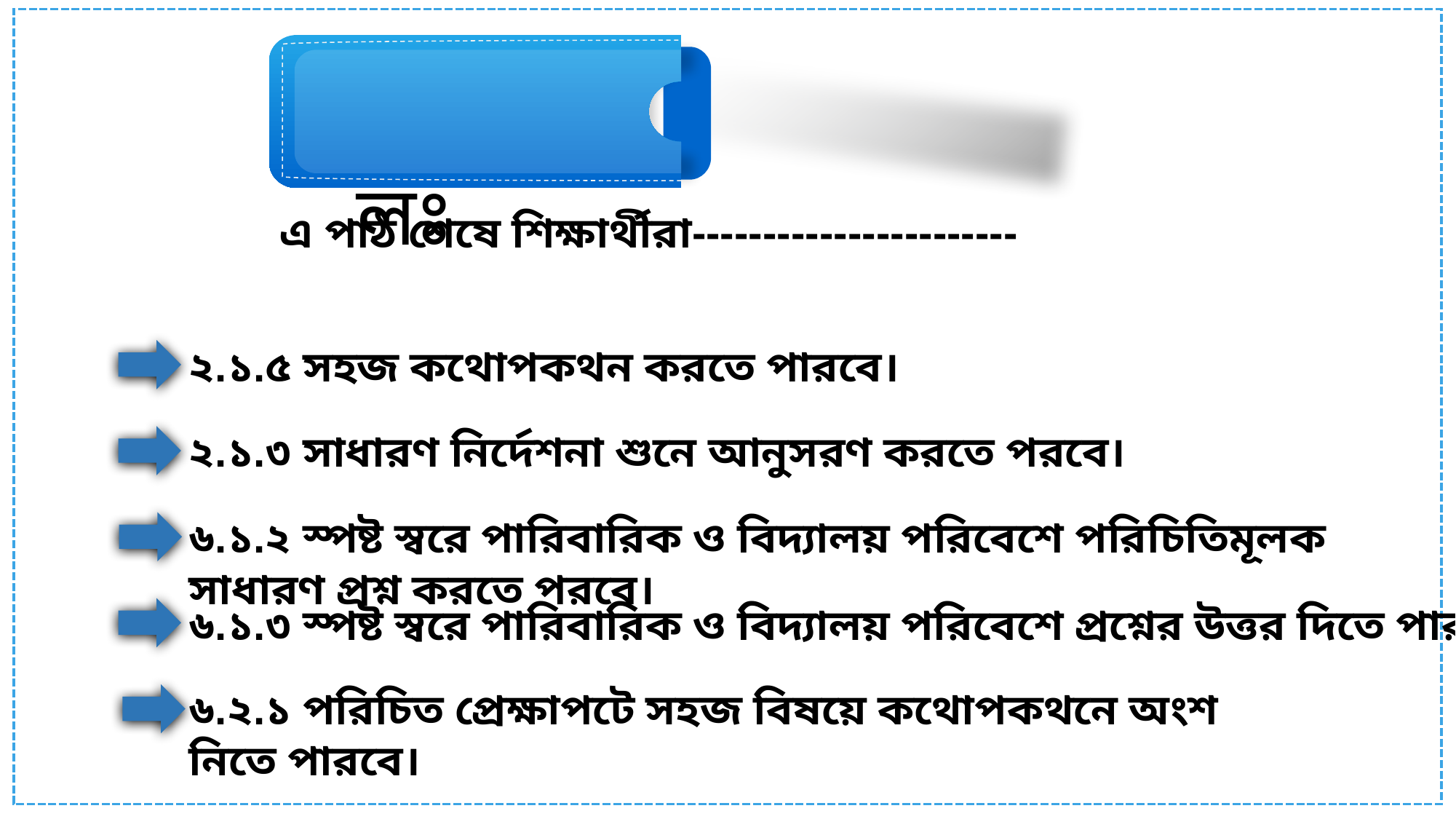

শিখনফলঃ

এ পাঠ শেষে শিক্ষার্থীরা-----------------------
২.১.৫ সহজ কথোপকথন করতে পারবে।

২.১.৩ সাধারণ নির্দেশনা শুনে আনুসরণ করতে পরবে।

৬.১.২ স্পষ্ট স্বরে পারিবারিক ও বিদ্যালয় পরিবেশে পরিচিতিমূলক সাধারণ প্রশ্ন করতে পরবে।

৬.১.৩ স্পষ্ট স্বরে পারিবারিক ও বিদ্যালয় পরিবেশে প্রশ্নের উত্তর দিতে পারবে।

৬.২.১ পরিচিত প্রেক্ষাপটে সহজ বিষয়ে কথোপকথনে অংশ নিতে পারবে।